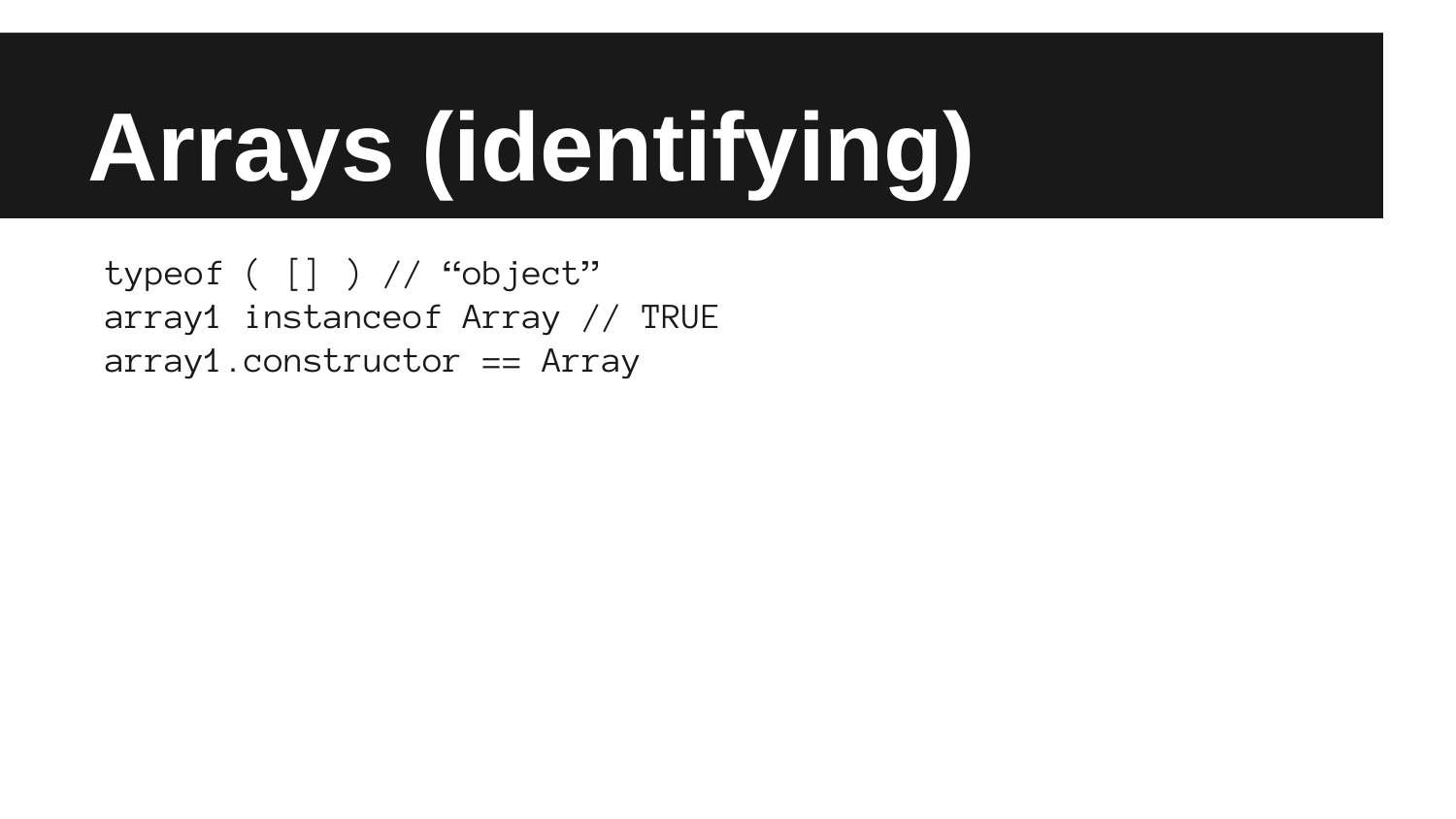

# Arrays (identifying)
typeof ( [] ) // “object”
array1 instanceof Array // TRUE
array1.constructor == Array